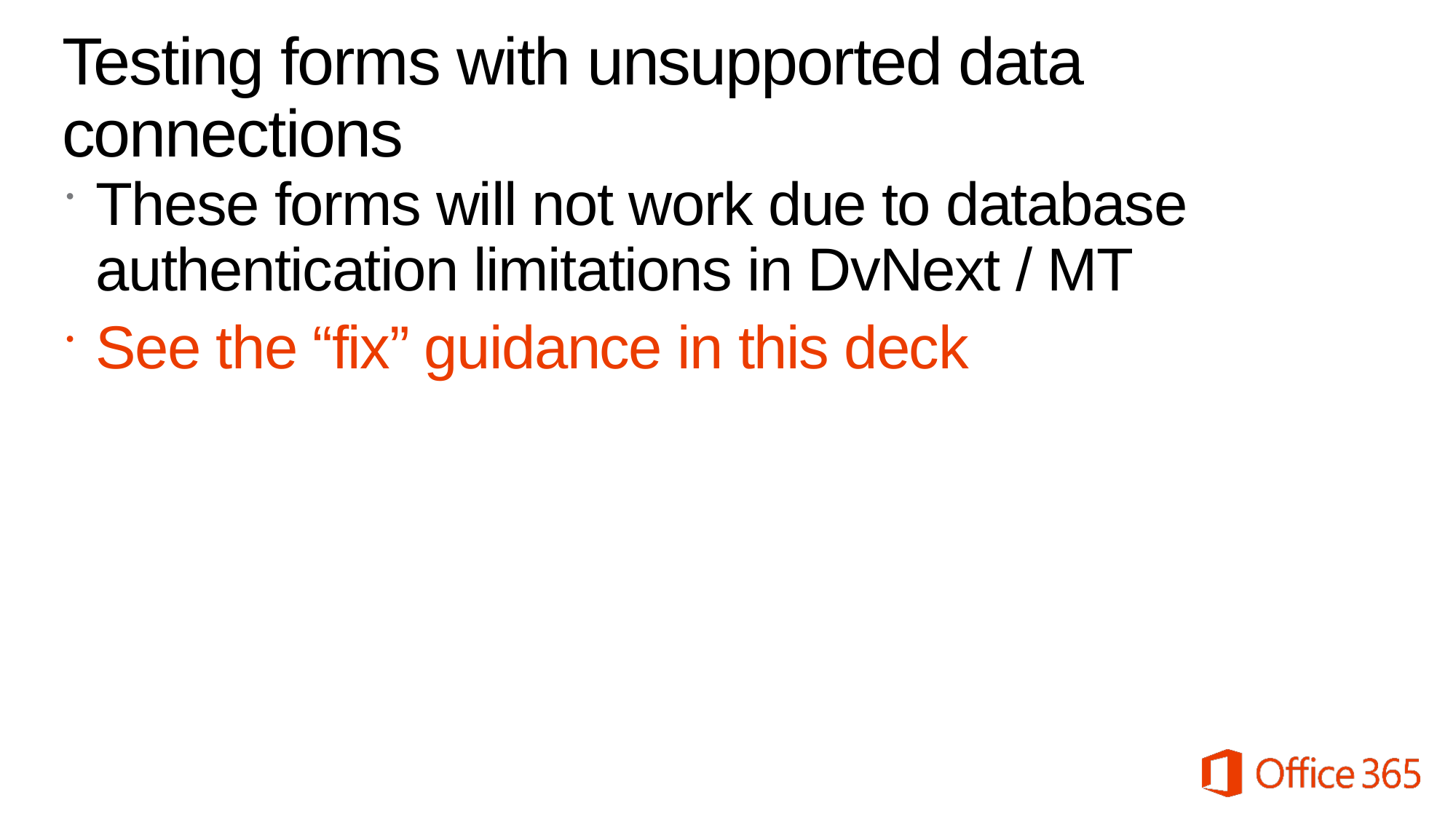

# Testing forms with unsupported data connections
These forms will not work due to database authentication limitations in DvNext / MT
See the “fix” guidance in this deck